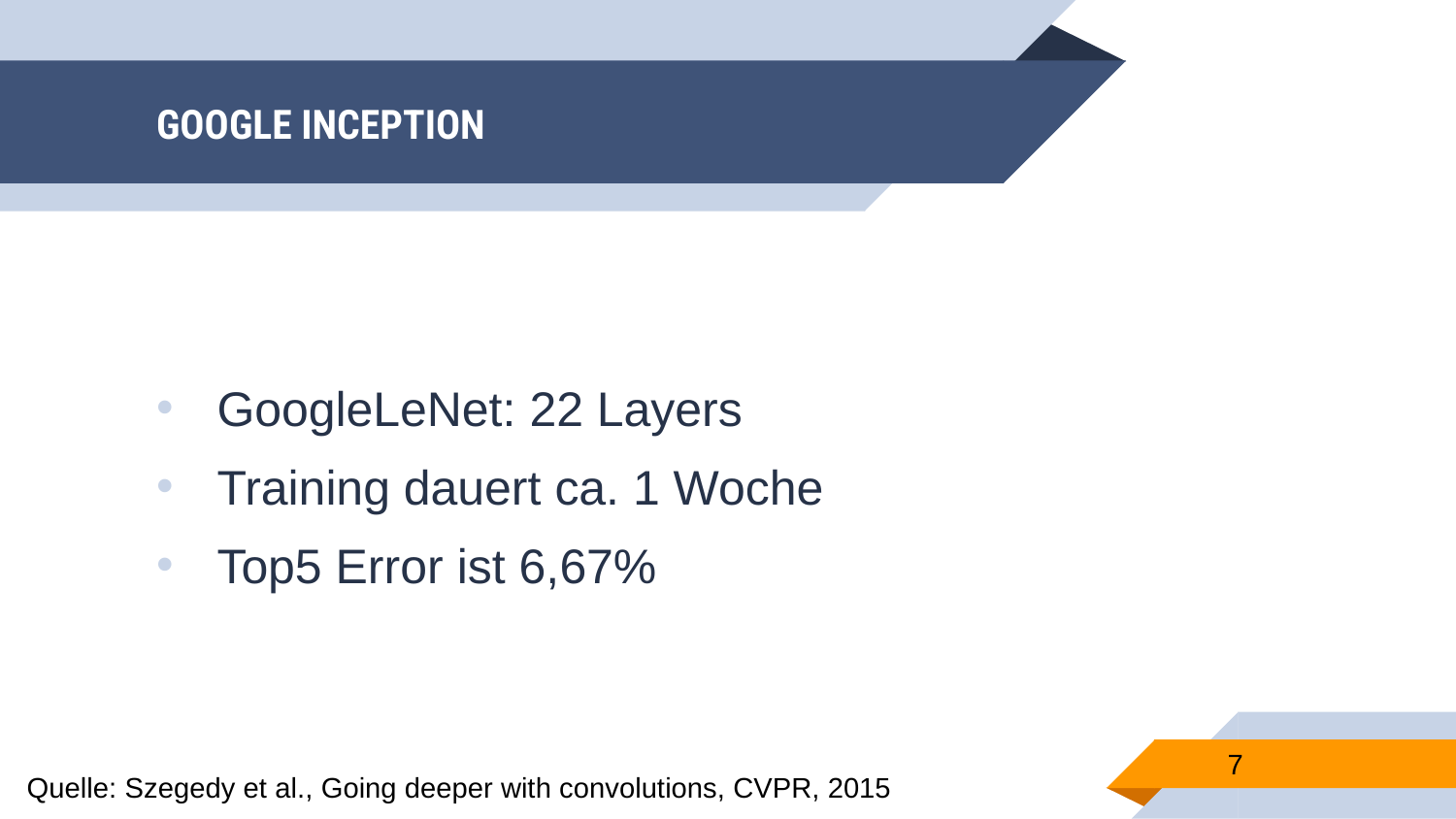

# GOOGLE INCEPTION
GoogleLeNet: 22 Layers
Training dauert ca. 1 Woche
Top5 Error ist 6,67%
7
Quelle: Szegedy et al., Going deeper with convolutions, CVPR, 2015